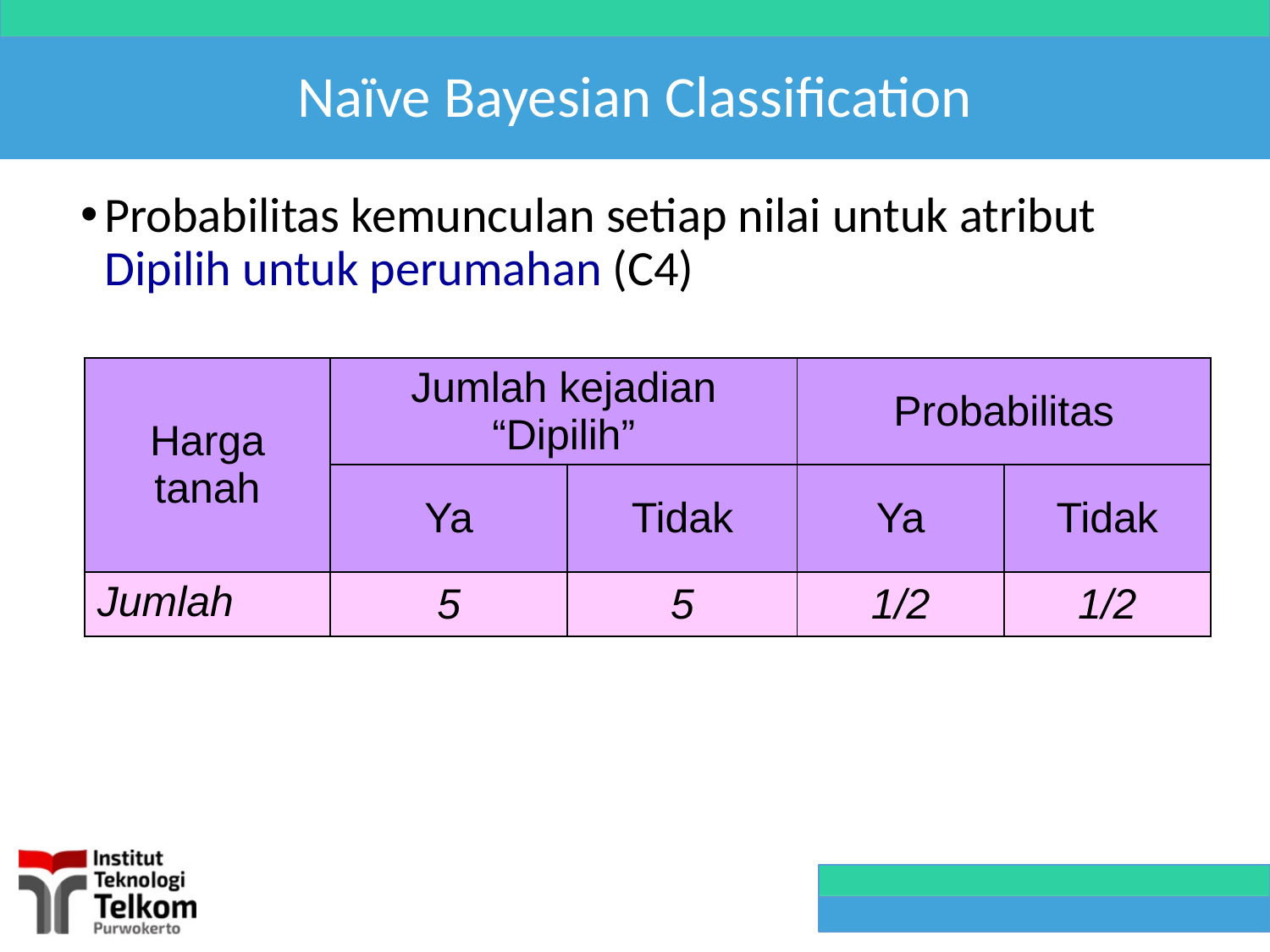

# Naïve Bayesian Classification
Probabilitas kemunculan setiap nilai untuk atribut Dipilih untuk perumahan (C4)

| Harga tanah | Jumlah kejadian “Dipilih” |  | Probabilitas |  |
| --- | --- | --- | --- | --- |
|  | Ya | Tidak | Ya | Tidak |
| Jumlah | 5 | 5 | 1/2 | 1/2 |